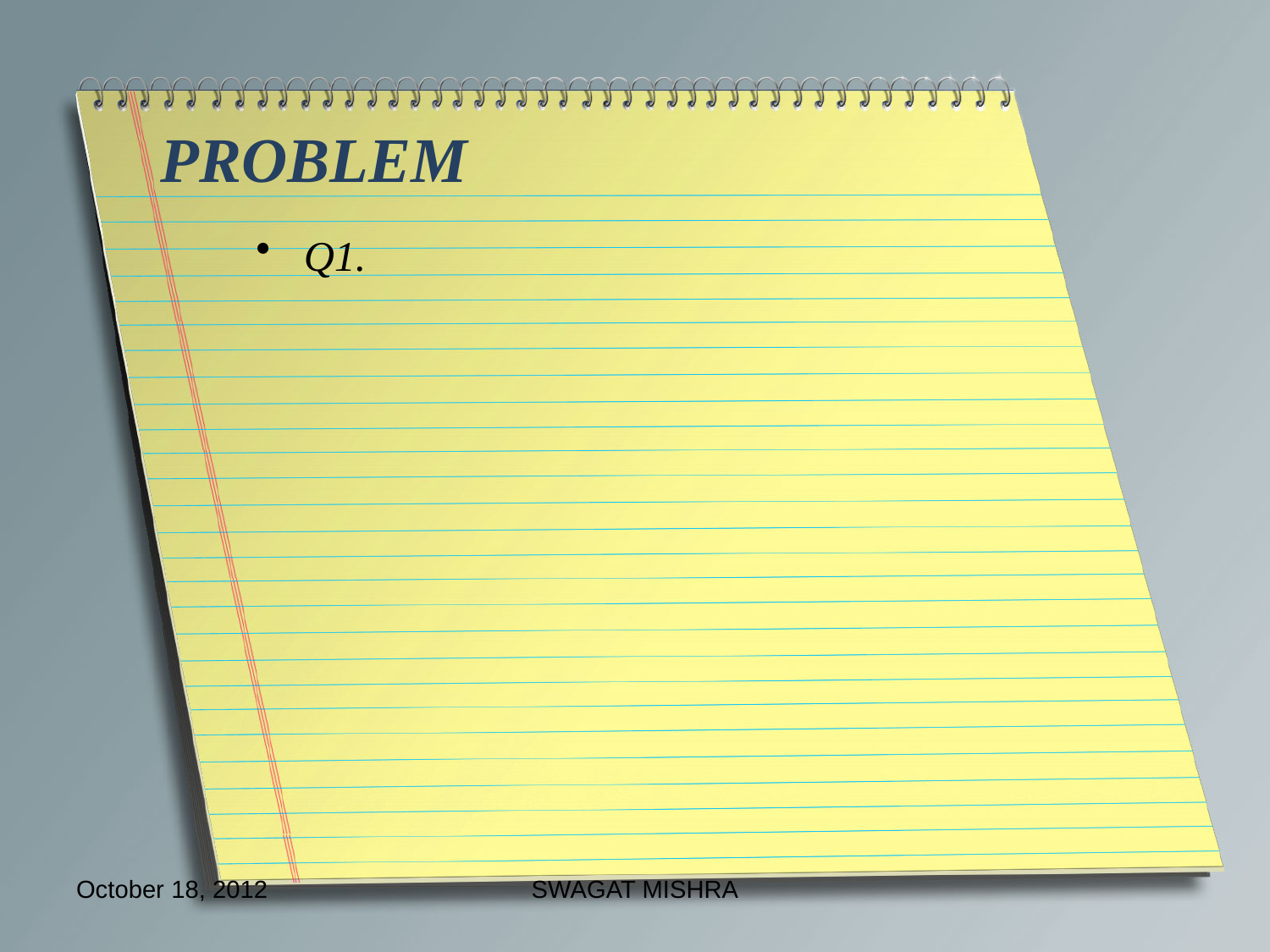

# PROBLEM
Q1.
October 18, 2012
SWAGAT MISHRA